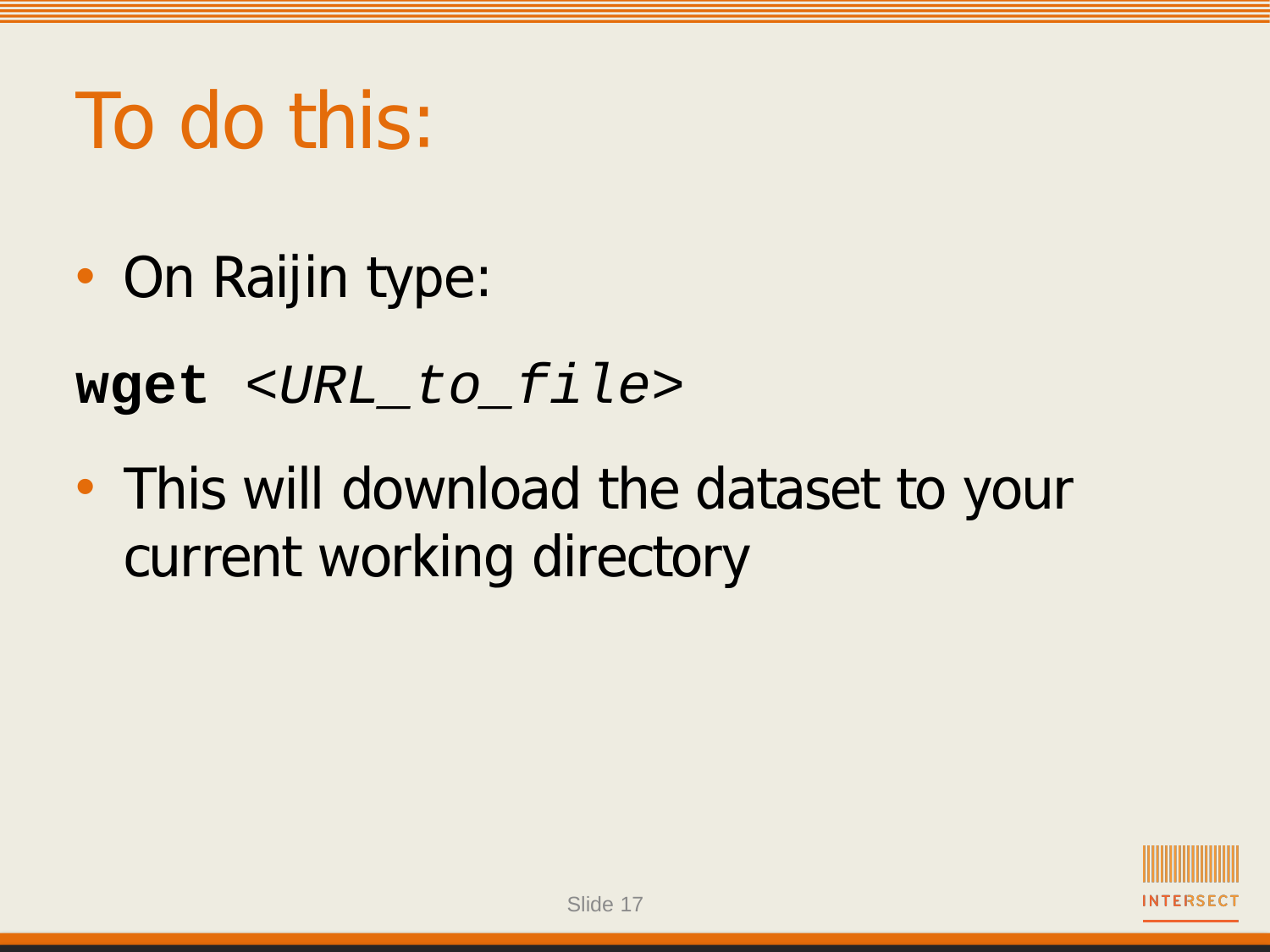

To do this:

On Raijin type:

wget <URL_to_file>

This will download the dataset to your current working directory

Slide 17